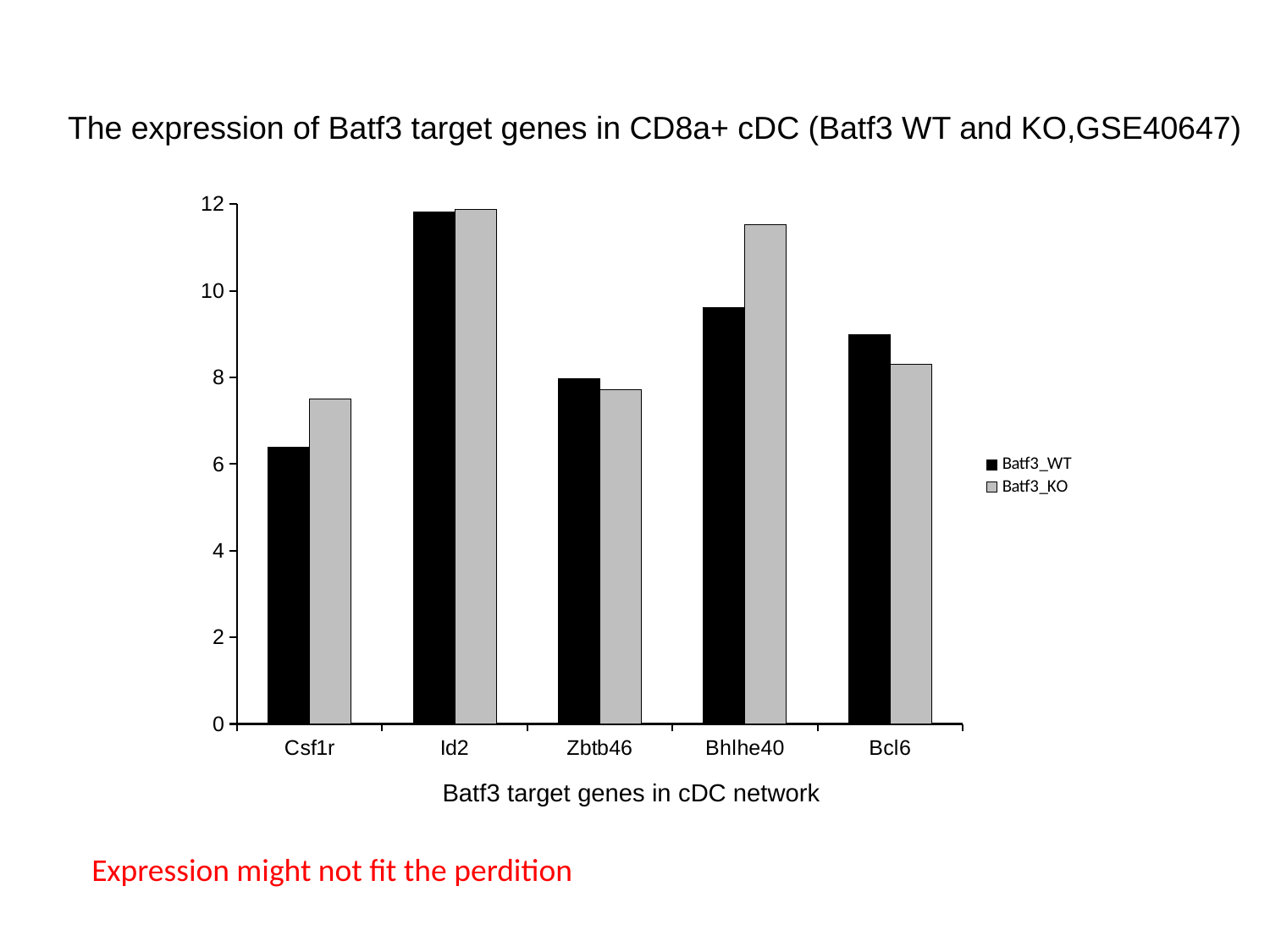

The expression of Batf3 target genes in CD8a+ cDC (Batf3 WT and KO,GSE40647)

### Chart

| Category | Batf3_WT | Batf3_KO |
|---|---|---|
| Csf1r | 6.380435258569314 | 7.50869771989838 |
| Id2 | 11.8240387141791 | 11.8831351491527 |
| Zbtb46 | 7.975358988069896 | 7.723830501085933 |
| Bhlhe40 | 9.60306884476834 | 11.5360873588849 |
| Bcl6 | 8.98170608660375 | 8.298907008585285 |
Batf3 target genes in cDC network
Expression might not fit the perdition